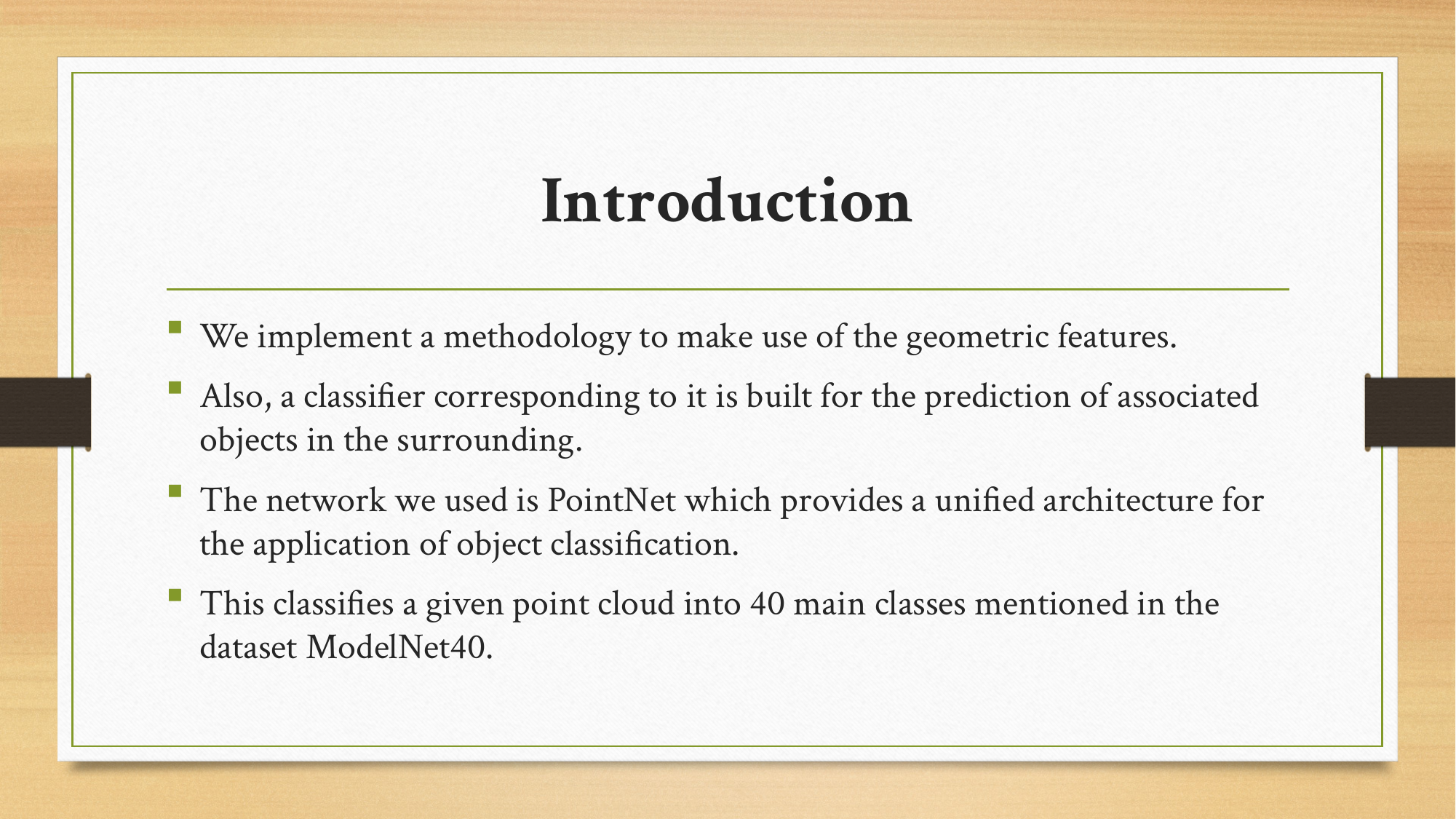

# Introduction
We implement a methodology to make use of the geometric features.
Also, a classifier corresponding to it is built for the prediction of associated objects in the surrounding.
The network we used is PointNet which provides a unified architecture for the application of object classification.
This classifies a given point cloud into 40 main classes mentioned in the dataset ModelNet40.